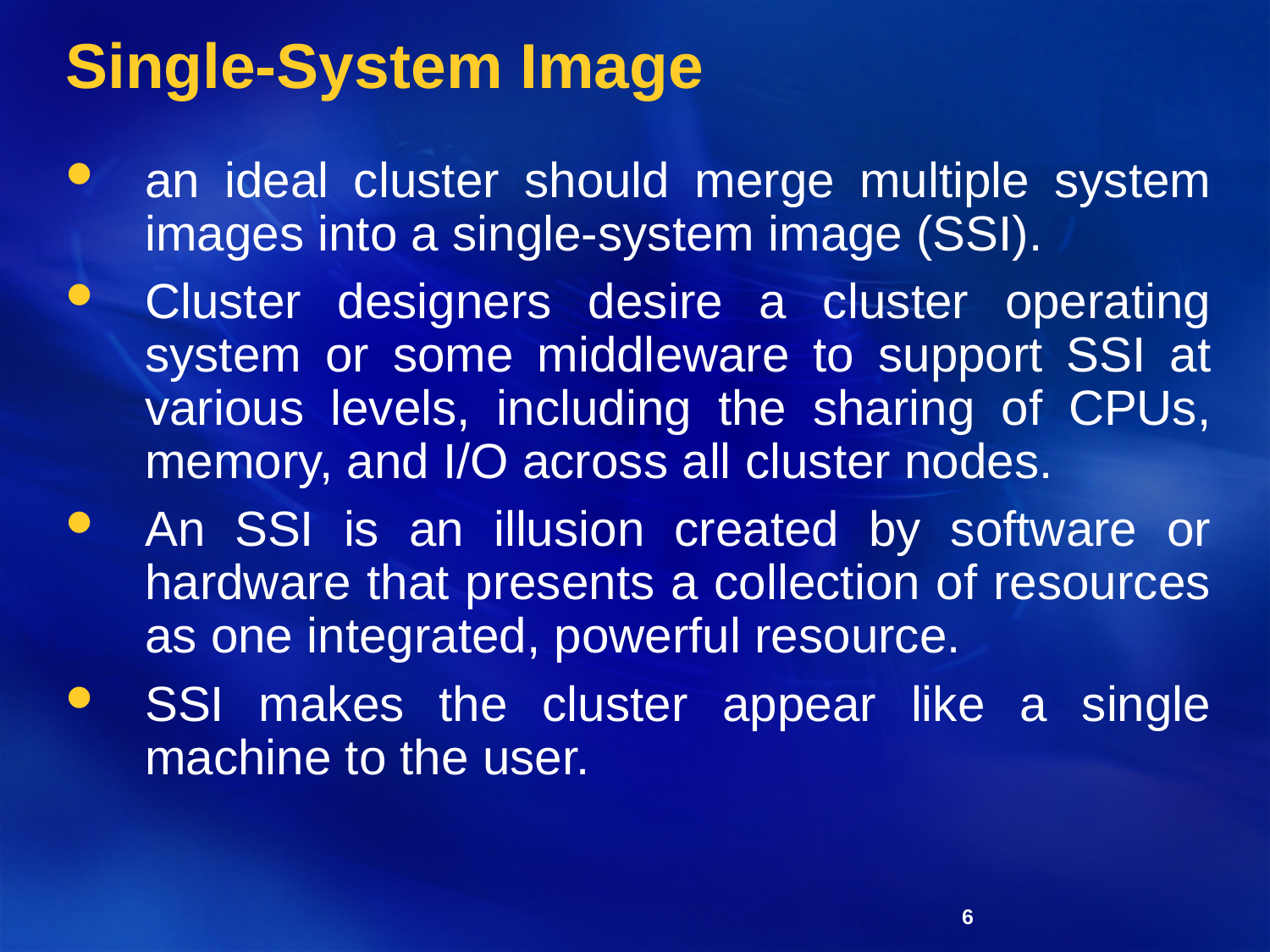

# Single-System Image
an ideal cluster should merge multiple system images into a single-system image (SSI).
Cluster designers desire a cluster operating system or some middleware to support SSI at various levels, including the sharing of CPUs, memory, and I/O across all cluster nodes.
An SSI is an illusion created by software or hardware that presents a collection of resources as one integrated, powerful resource.
SSI makes the cluster appear like a single machine to the user.